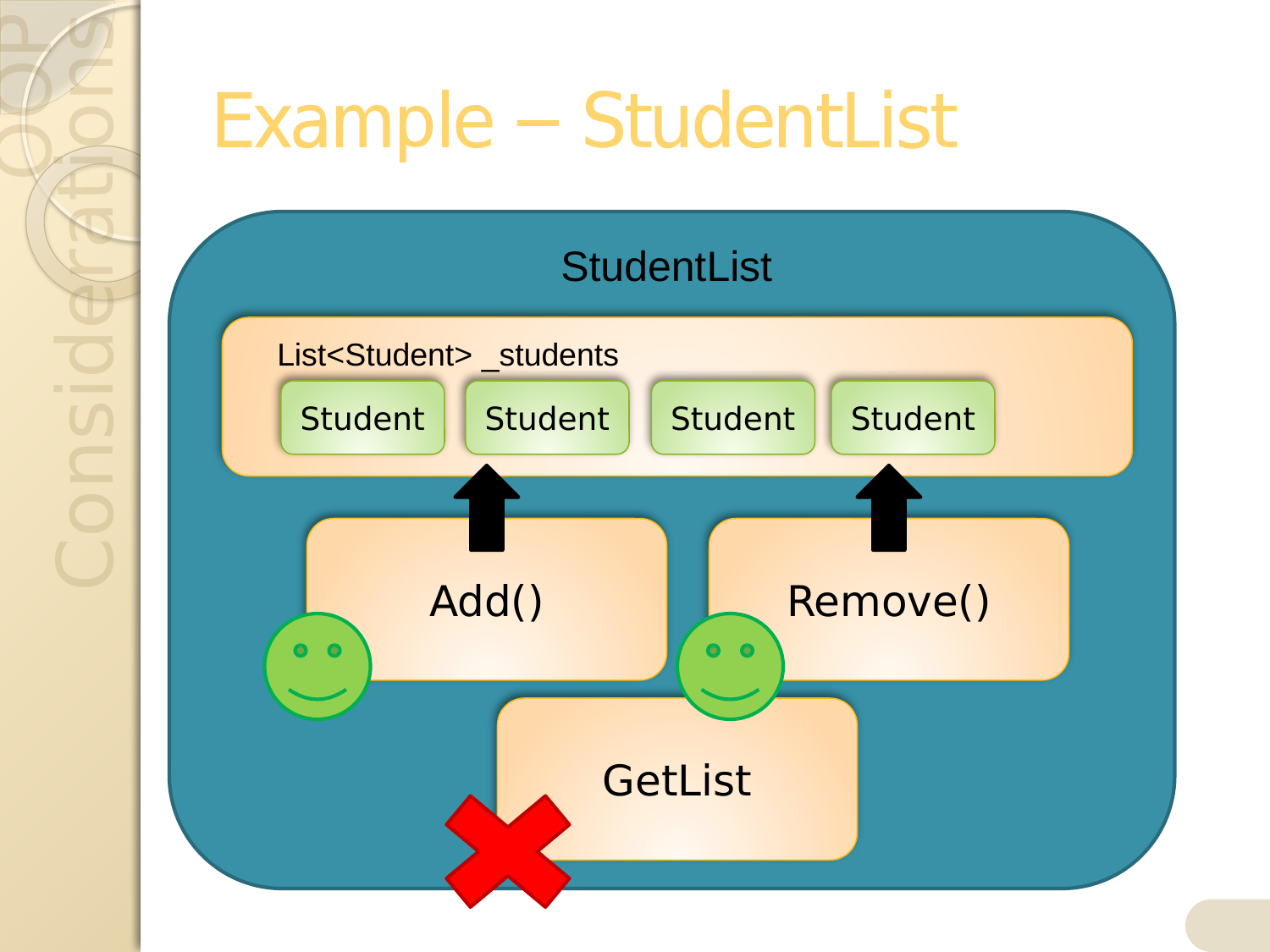

# Example – StudentList

StudentList

List<Student> _students
Student
Student
Student
Student

Add()
Remove()

GetList